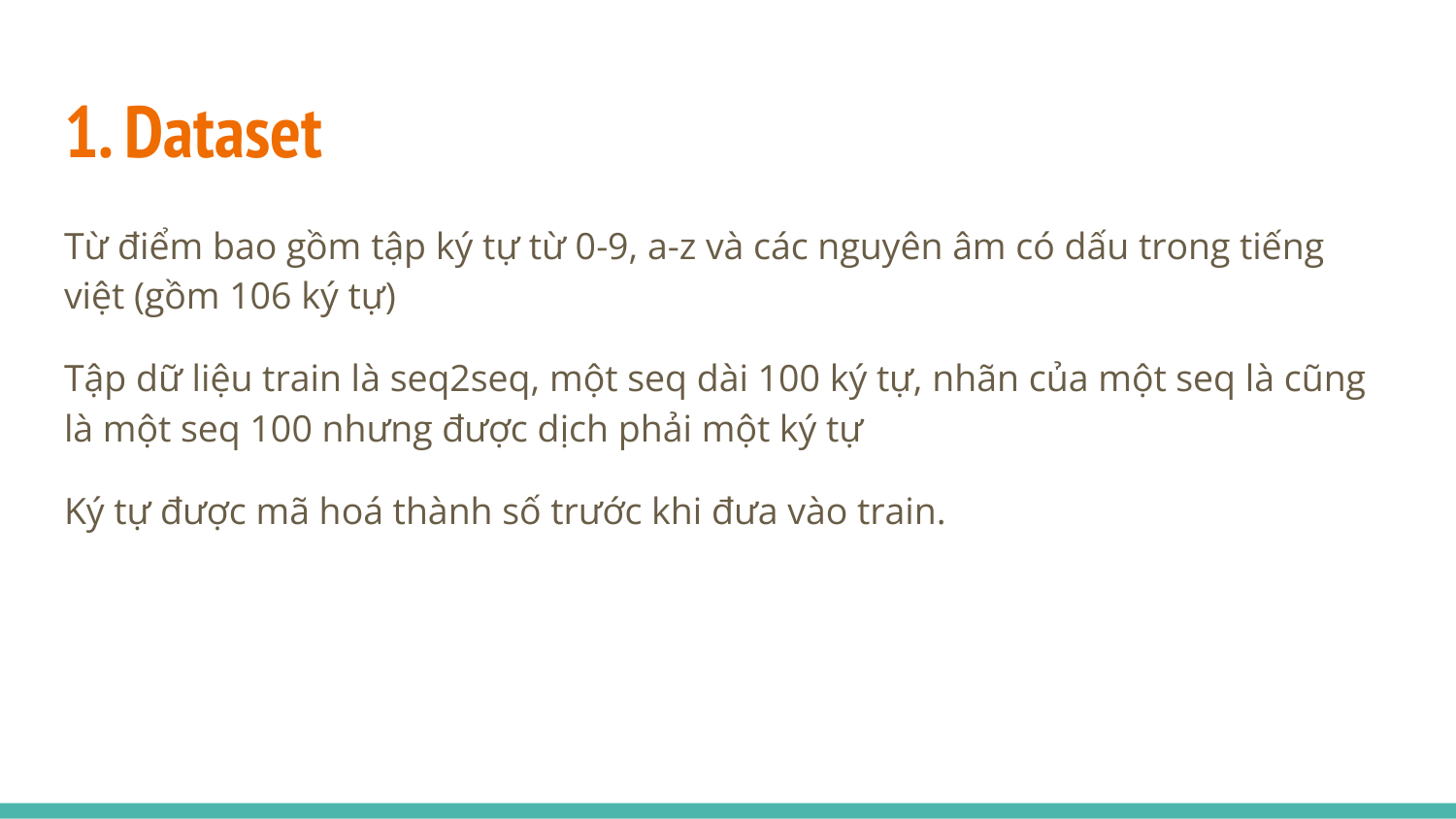

# 1. Dataset
Từ điểm bao gồm tập ký tự từ 0-9, a-z và các nguyên âm có dấu trong tiếng việt (gồm 106 ký tự)
Tập dữ liệu train là seq2seq, một seq dài 100 ký tự, nhãn của một seq là cũng là một seq 100 nhưng được dịch phải một ký tự
Ký tự được mã hoá thành số trước khi đưa vào train.